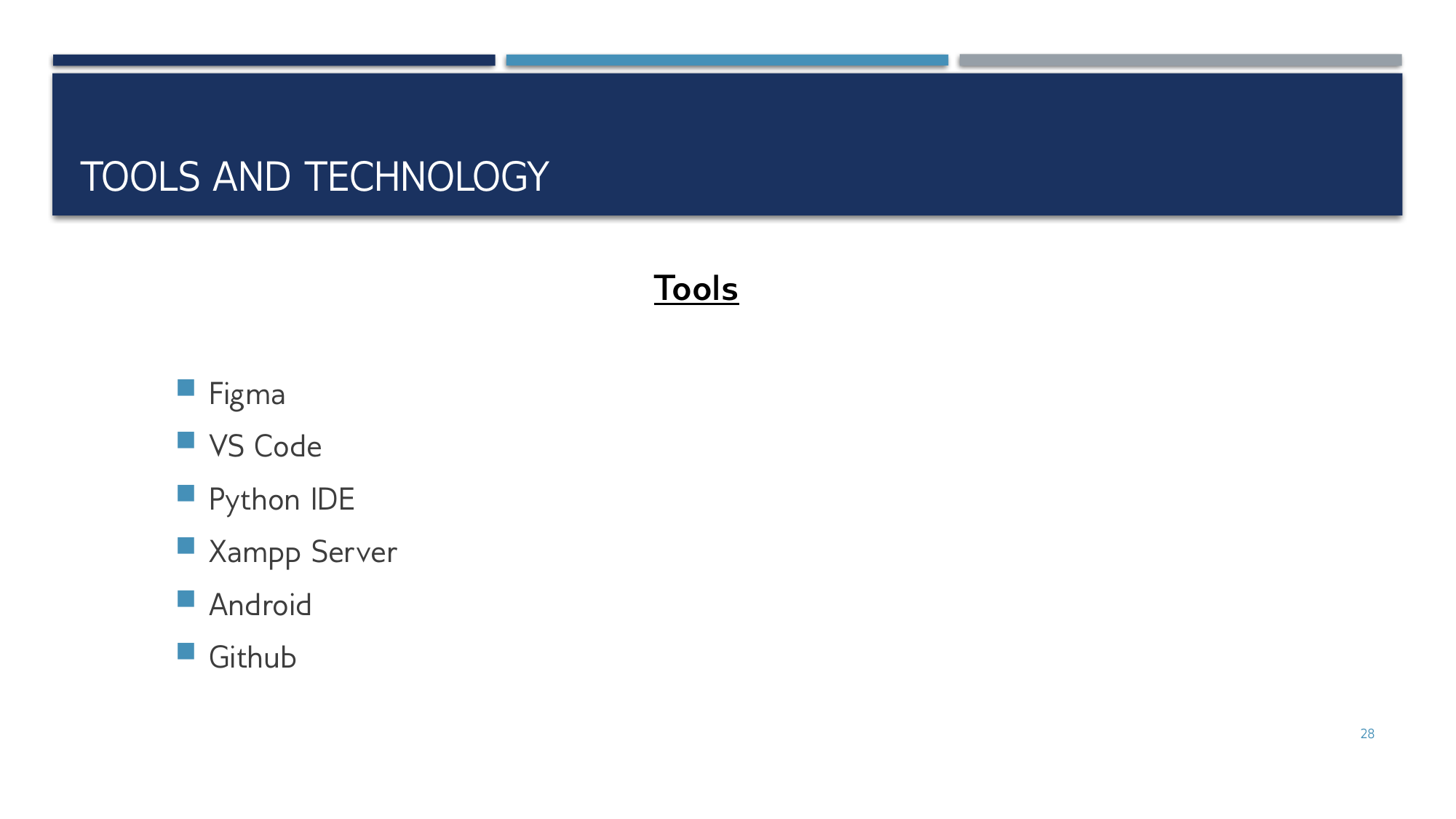

# Tools and Technology
Tools
Figma
VS Code
Python IDE
Xampp Server
Android
Github
28